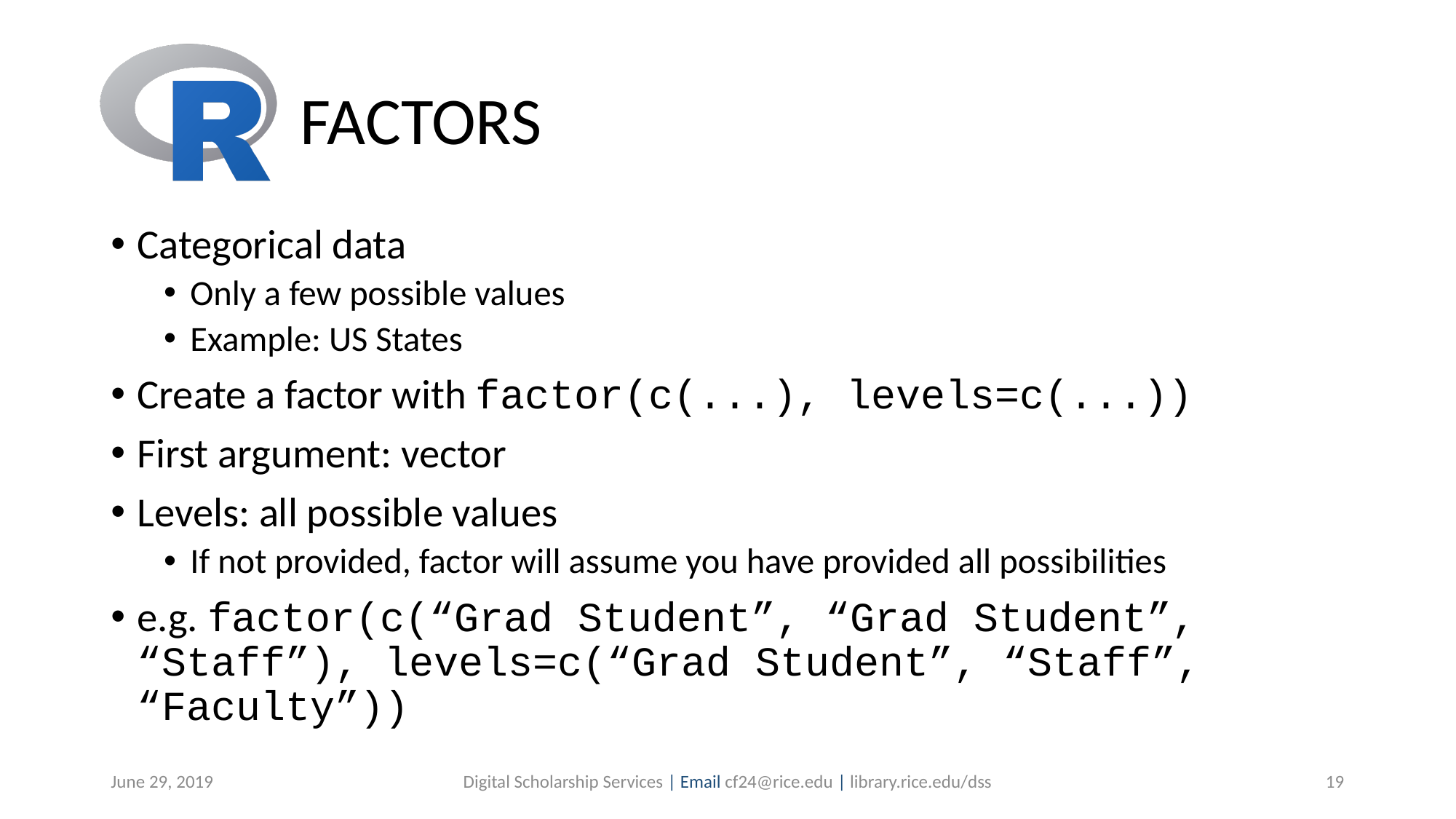

# FACTORS
Categorical data
Only a few possible values
Example: US States
Create a factor with factor(c(...), levels=c(...))
First argument: vector
Levels: all possible values
If not provided, factor will assume you have provided all possibilities
e.g. factor(c(“Grad Student”, “Grad Student”, “Staff”), levels=c(“Grad Student”, “Staff”, “Faculty”))

June 29, 2019
Digital Scholarship Services | Email cf24@rice.edu | library.rice.edu/dss
19